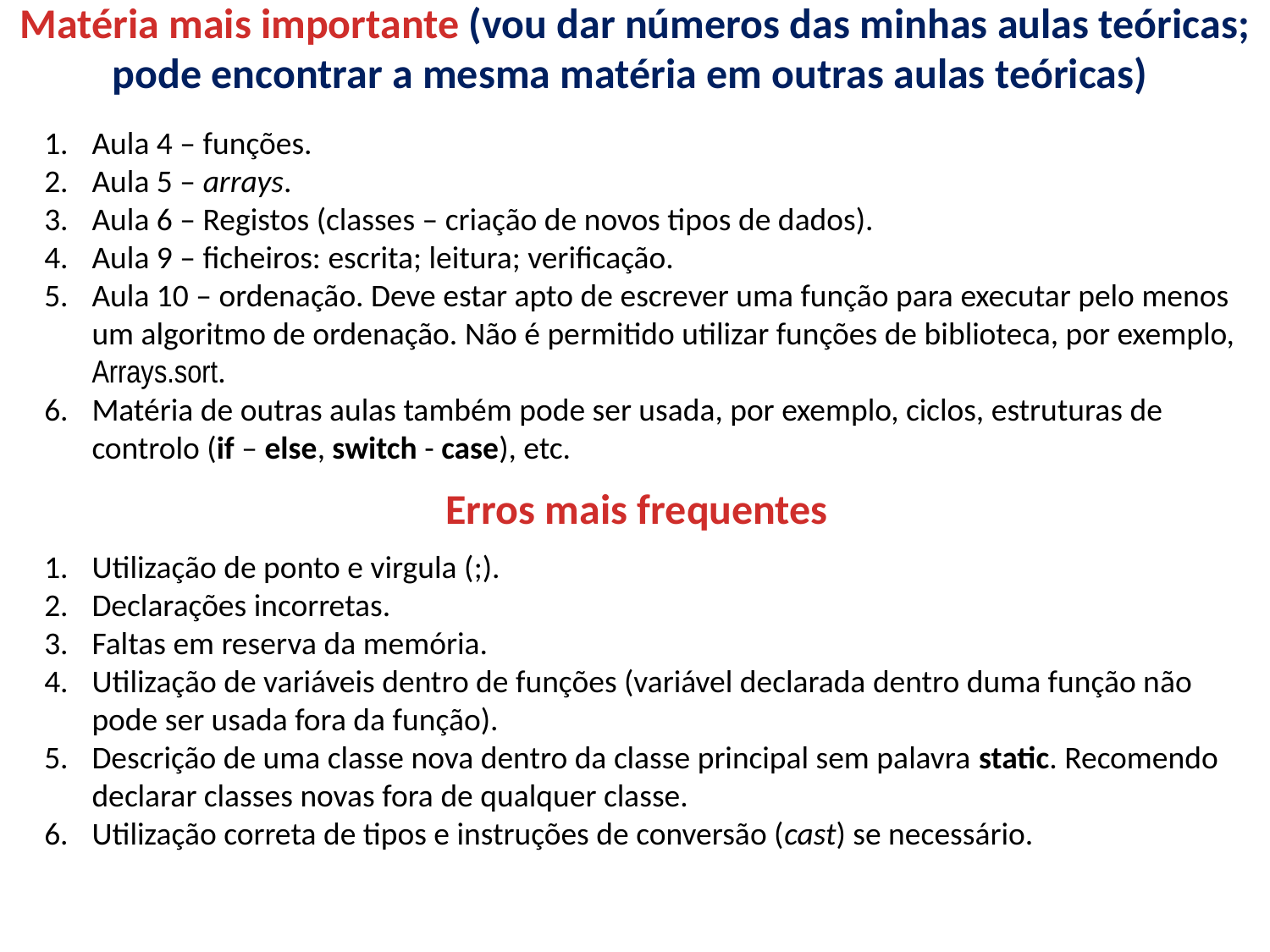

Matéria mais importante (vou dar números das minhas aulas teóricas; pode encontrar a mesma matéria em outras aulas teóricas)
Aula 4 – funções.
Aula 5 – arrays.
Aula 6 – Registos (classes – criação de novos tipos de dados).
Aula 9 – ficheiros: escrita; leitura; verificação.
Aula 10 – ordenação. Deve estar apto de escrever uma função para executar pelo menos um algoritmo de ordenação. Não é permitido utilizar funções de biblioteca, por exemplo, Arrays.sort.
Matéria de outras aulas também pode ser usada, por exemplo, ciclos, estruturas de controlo (if – else, switch - case), etc.
Erros mais frequentes
Utilização de ponto e virgula (;).
Declarações incorretas.
Faltas em reserva da memória.
Utilização de variáveis dentro de funções (variável declarada dentro duma função não pode ser usada fora da função).
Descrição de uma classe nova dentro da classe principal sem palavra static. Recomendo declarar classes novas fora de qualquer classe.
Utilização correta de tipos e instruções de conversão (cast) se necessário.